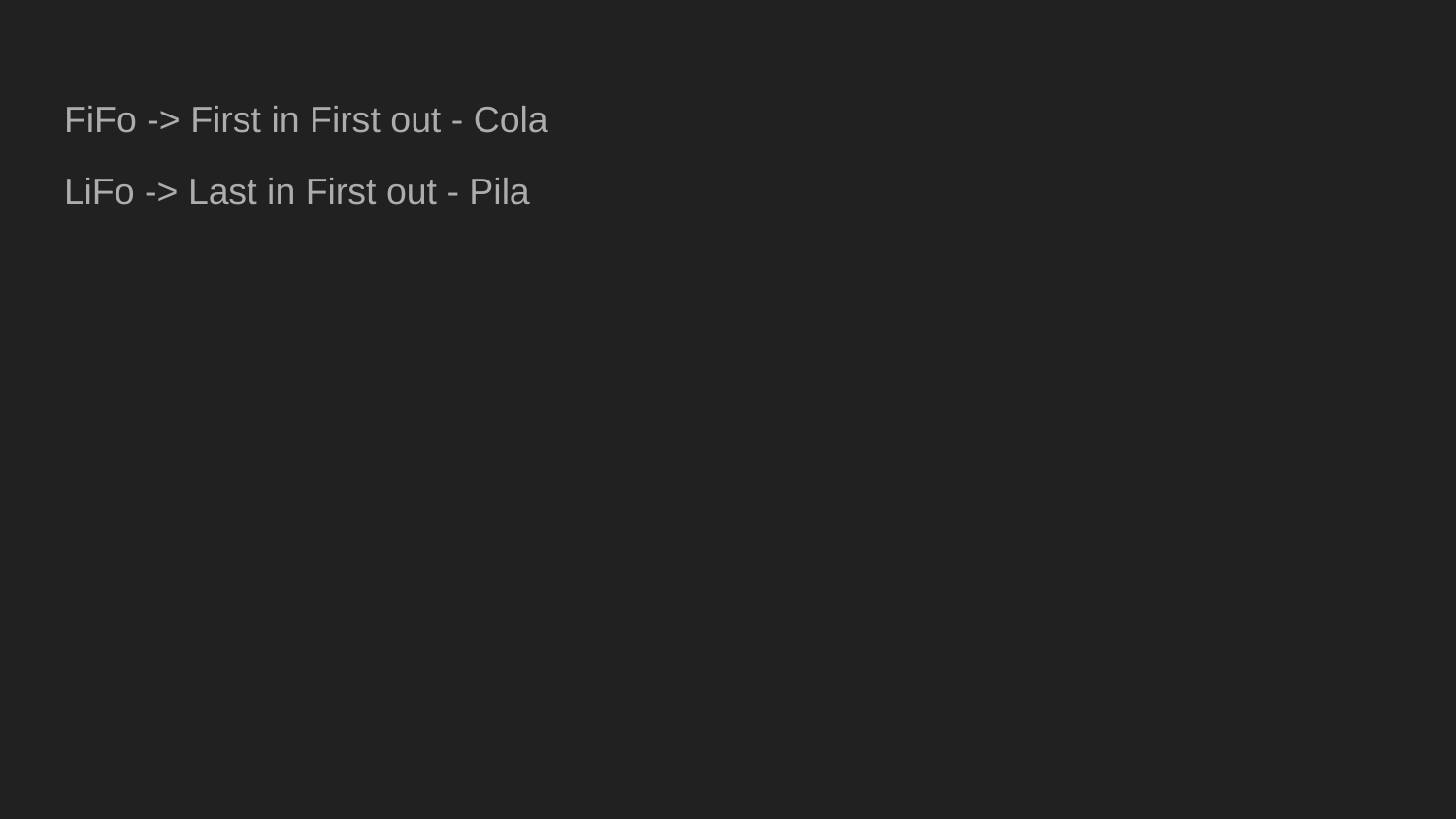

FiFo -> First in First out - Cola
LiFo -> Last in First out - Pila